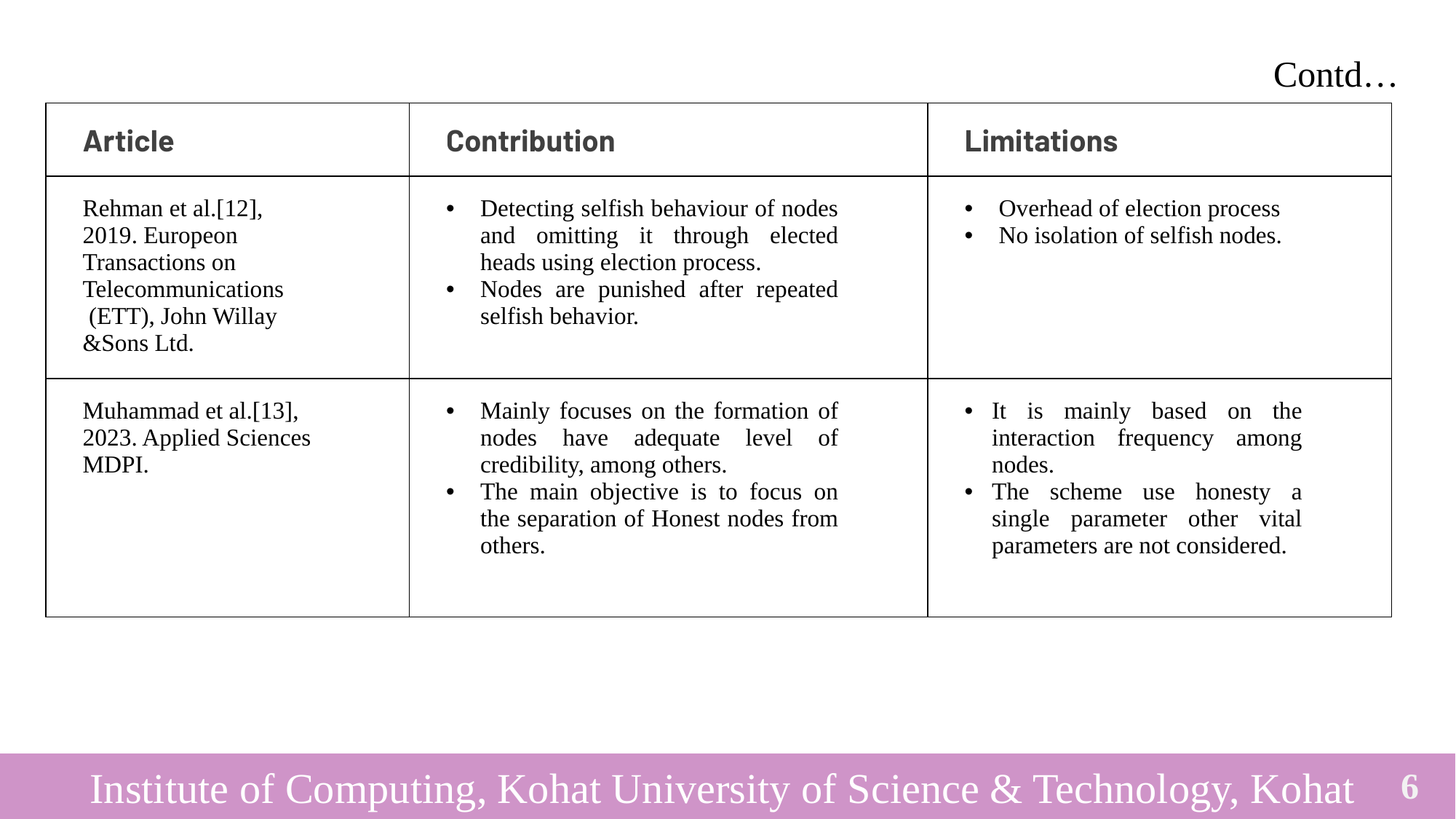

# Contd…
| Article | Contribution | Limitations |
| --- | --- | --- |
| Rehman et al.[12], 2019. Europeon Transactions on Telecommunications  (ETT), John Willay &Sons Ltd. | Detecting selfish behaviour of nodes and omitting it through elected heads using election process. Nodes are punished after repeated selfish behavior. | Overhead of election process No isolation of selfish nodes. |
| Muhammad et al.[13], 2023. Applied Sciences MDPI. | Mainly focuses on the formation of nodes have adequate level of credibility, among others. The main objective is to focus on the separation of Honest nodes from others. | It is mainly based on the interaction frequency among nodes. The scheme use honesty a single parameter other vital parameters are not considered. |
 Institute of Computing, Kohat University of Science & Technology, Kohat
6